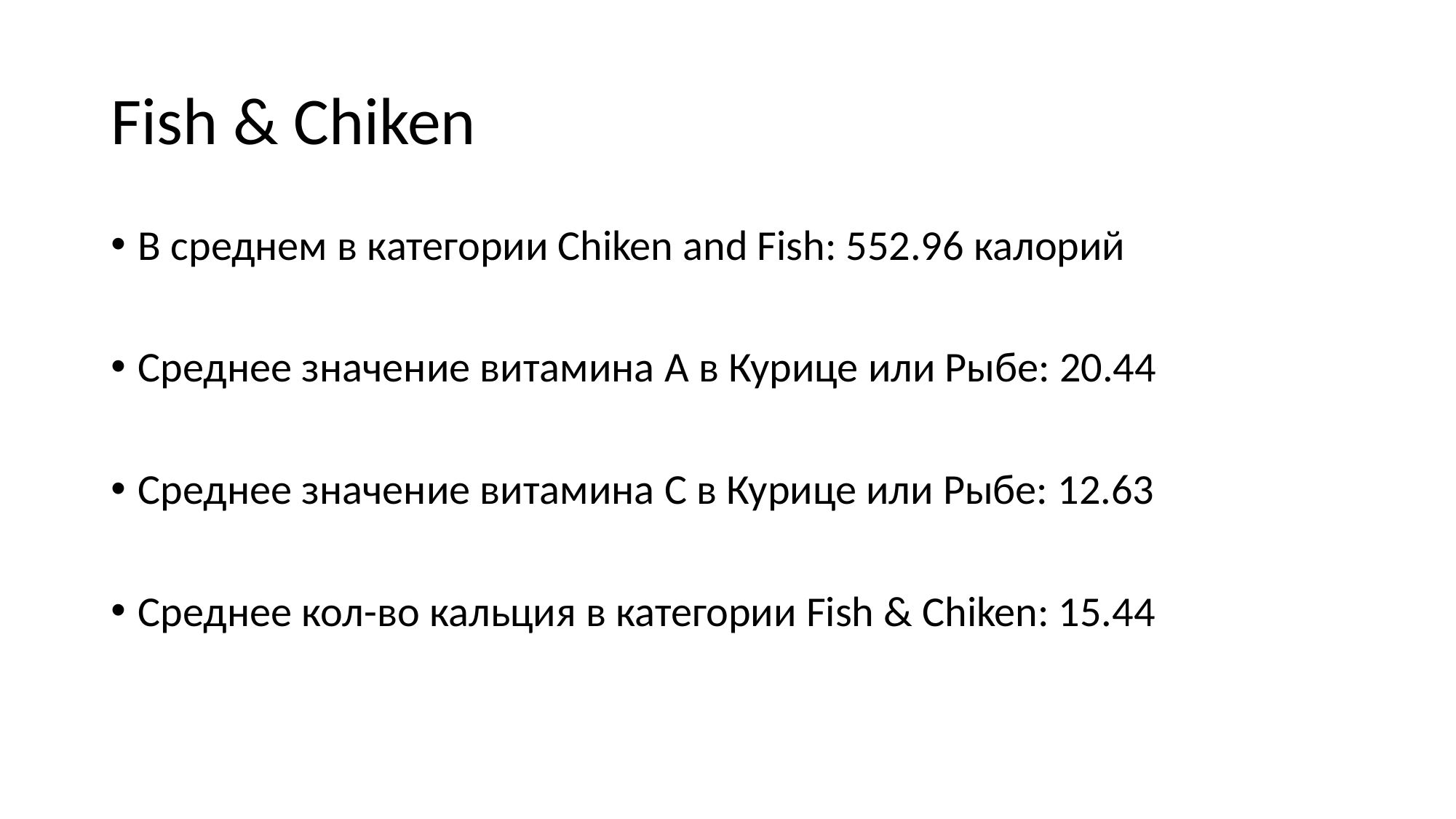

# Fish & Chiken
В среднем в категории Chiken and Fish: 552.96 калорий

Среднее значение витамина A в Курице или Рыбе: 20.44

Среднее значение витамина C в Курице или Рыбе: 12.63

Среднее кол-во кальция в категории Fish & Chiken: 15.44